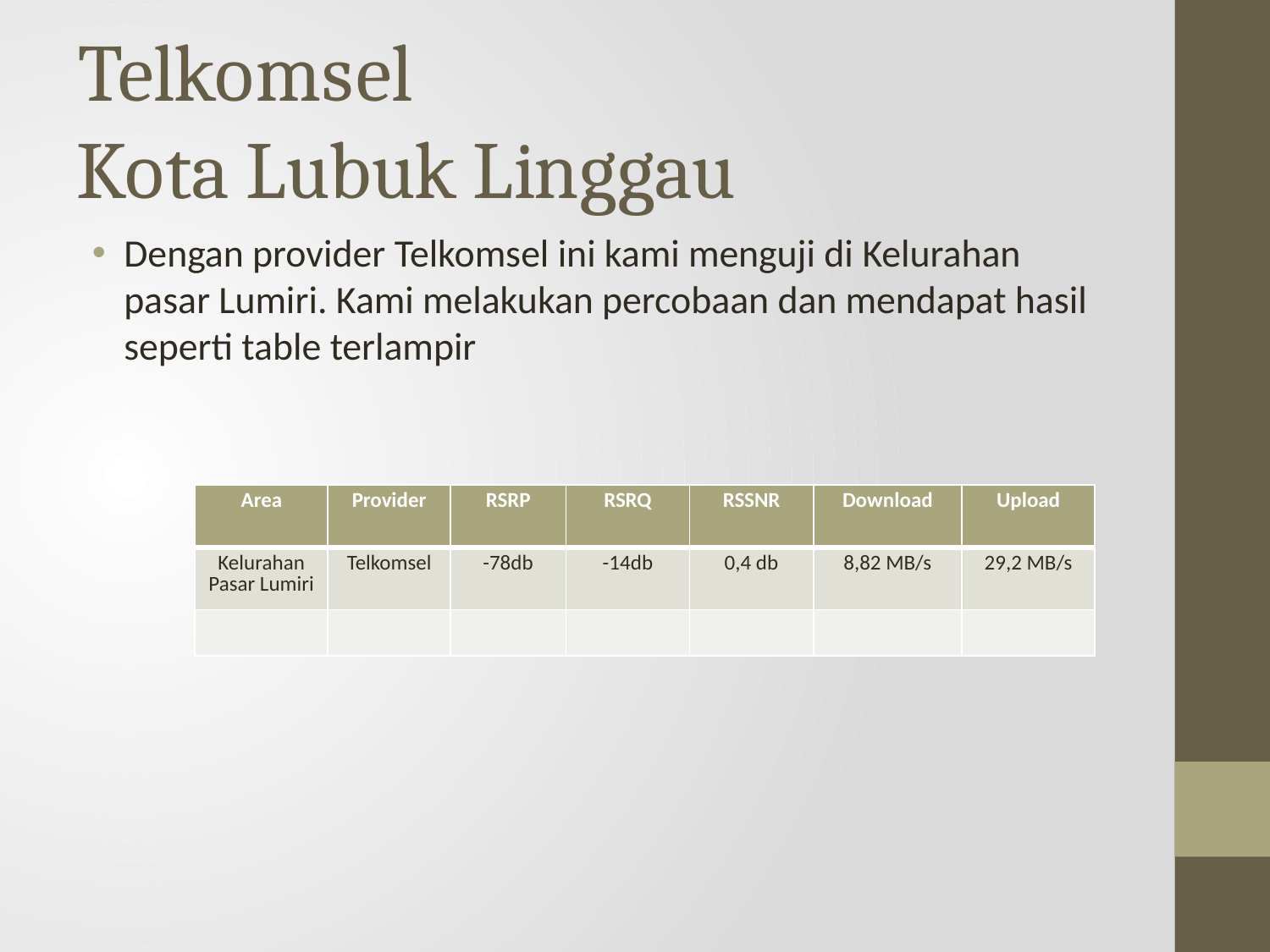

# Telkomsel Kota Lubuk Linggau
Dengan provider Telkomsel ini kami menguji di Kelurahan pasar Lumiri. Kami melakukan percobaan dan mendapat hasil seperti table terlampir

| Area | Provider | RSRP | RSRQ | RSSNR | Download | Upload |
| --- | --- | --- | --- | --- | --- | --- |
| Kelurahan Pasar Lumiri | Telkomsel | -78db | -14db | 0,4 db | 8,82 MB/s | 29,2 MB/s |
|  |  |  |  |  |  |  |